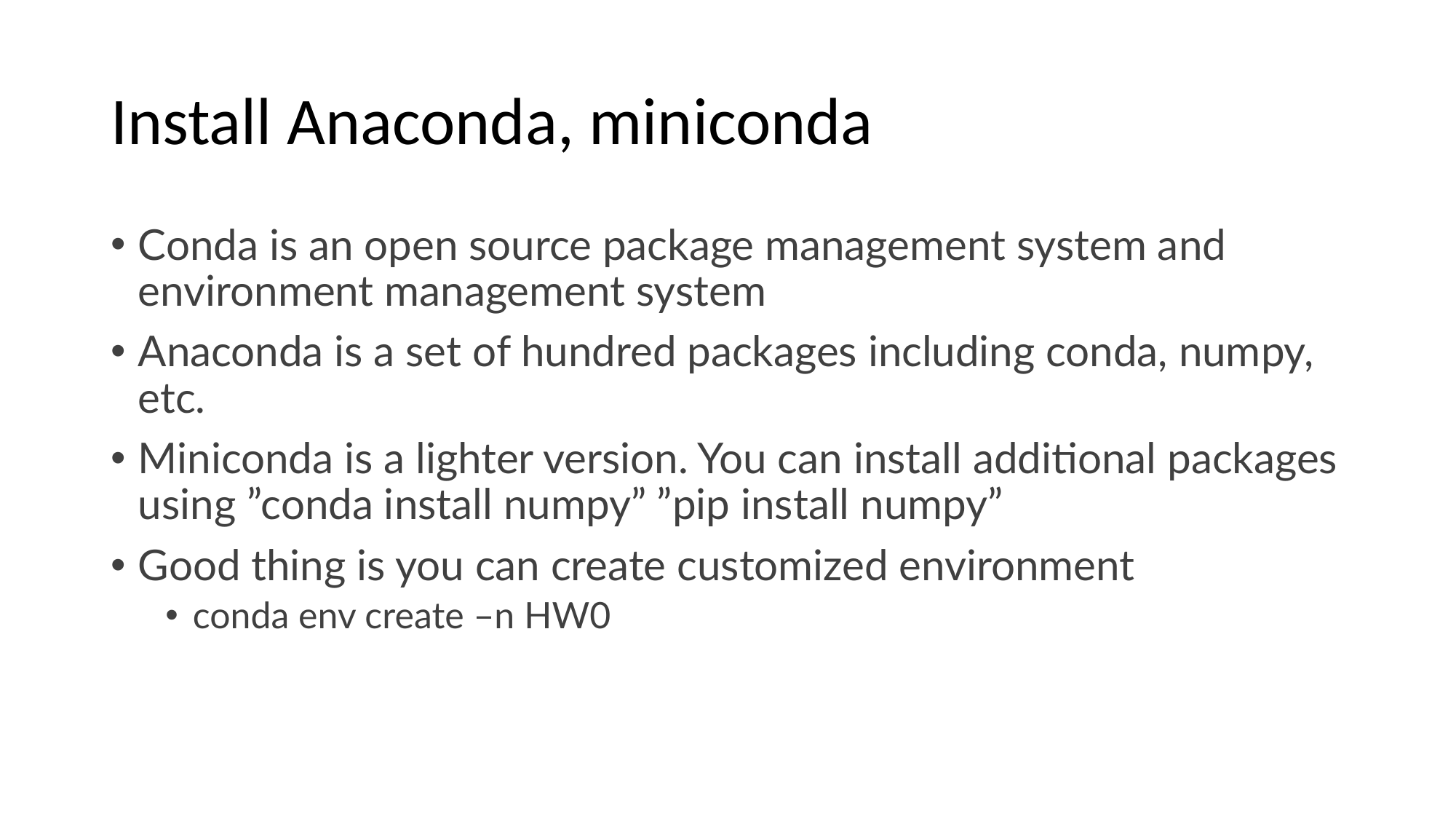

# Install Anaconda, miniconda
Conda is an open source package management system and environment management system
Anaconda is a set of hundred packages including conda, numpy, etc.
Miniconda is a lighter version. You can install additional packages using ”conda install numpy” ”pip install numpy”
Good thing is you can create customized environment
conda env create –n HW0